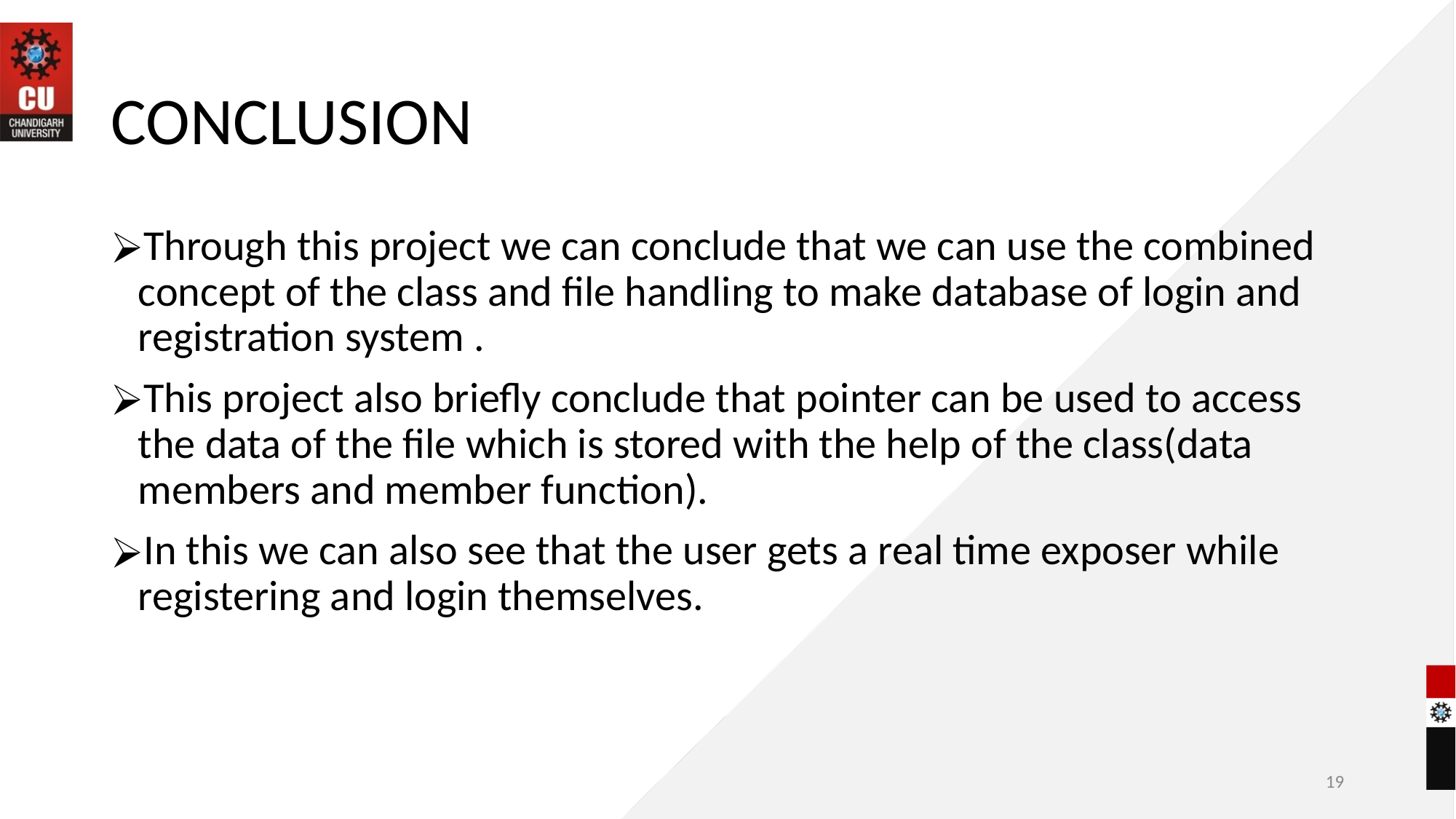

# CONCLUSION
Through this project we can conclude that we can use the combined concept of the class and file handling to make database of login and registration system .
This project also briefly conclude that pointer can be used to access the data of the file which is stored with the help of the class(data members and member function).
In this we can also see that the user gets a real time exposer while registering and login themselves.
19